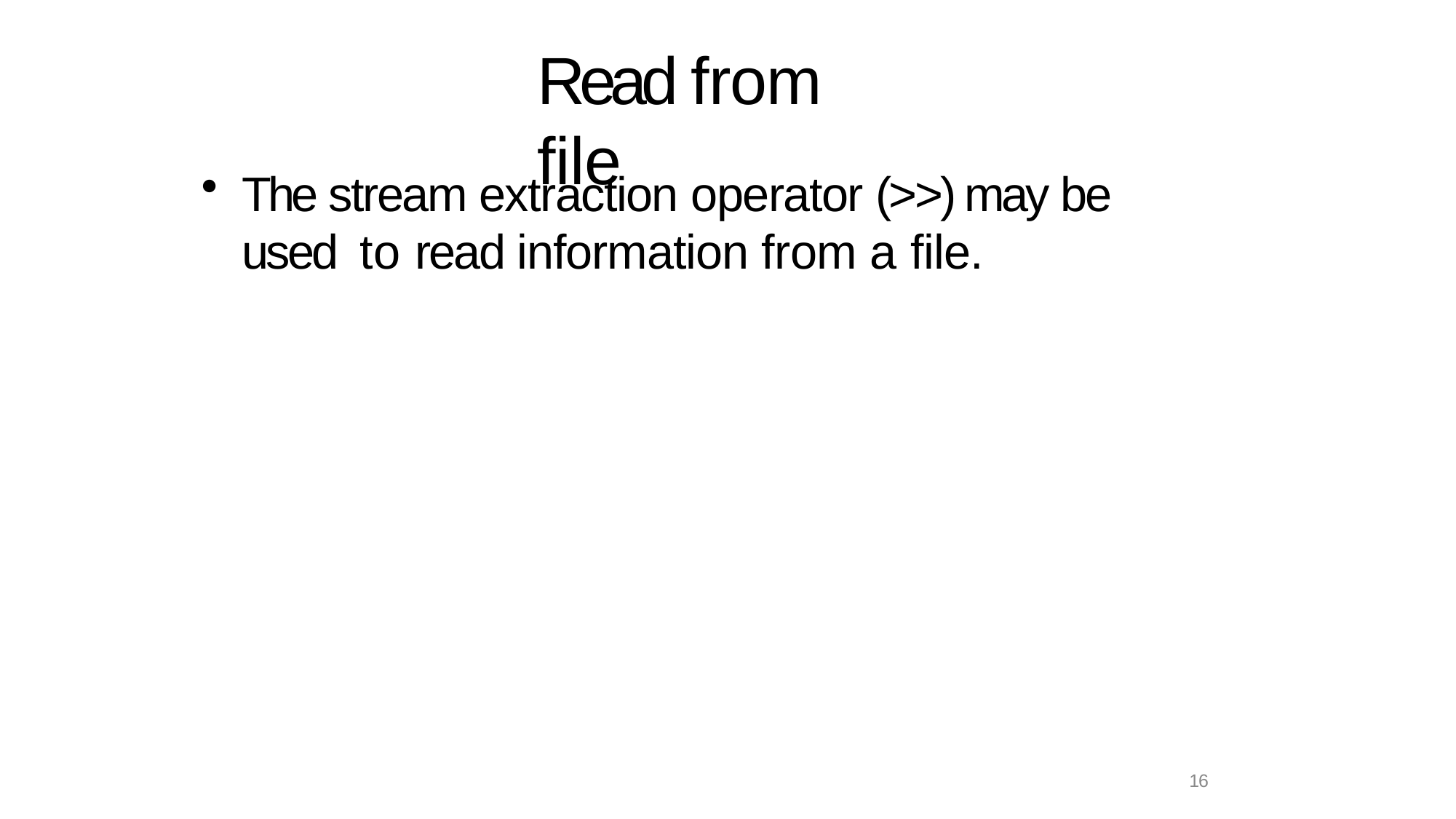

# Read from file
The stream extraction operator (>>) may be used  to read information from a file.
16